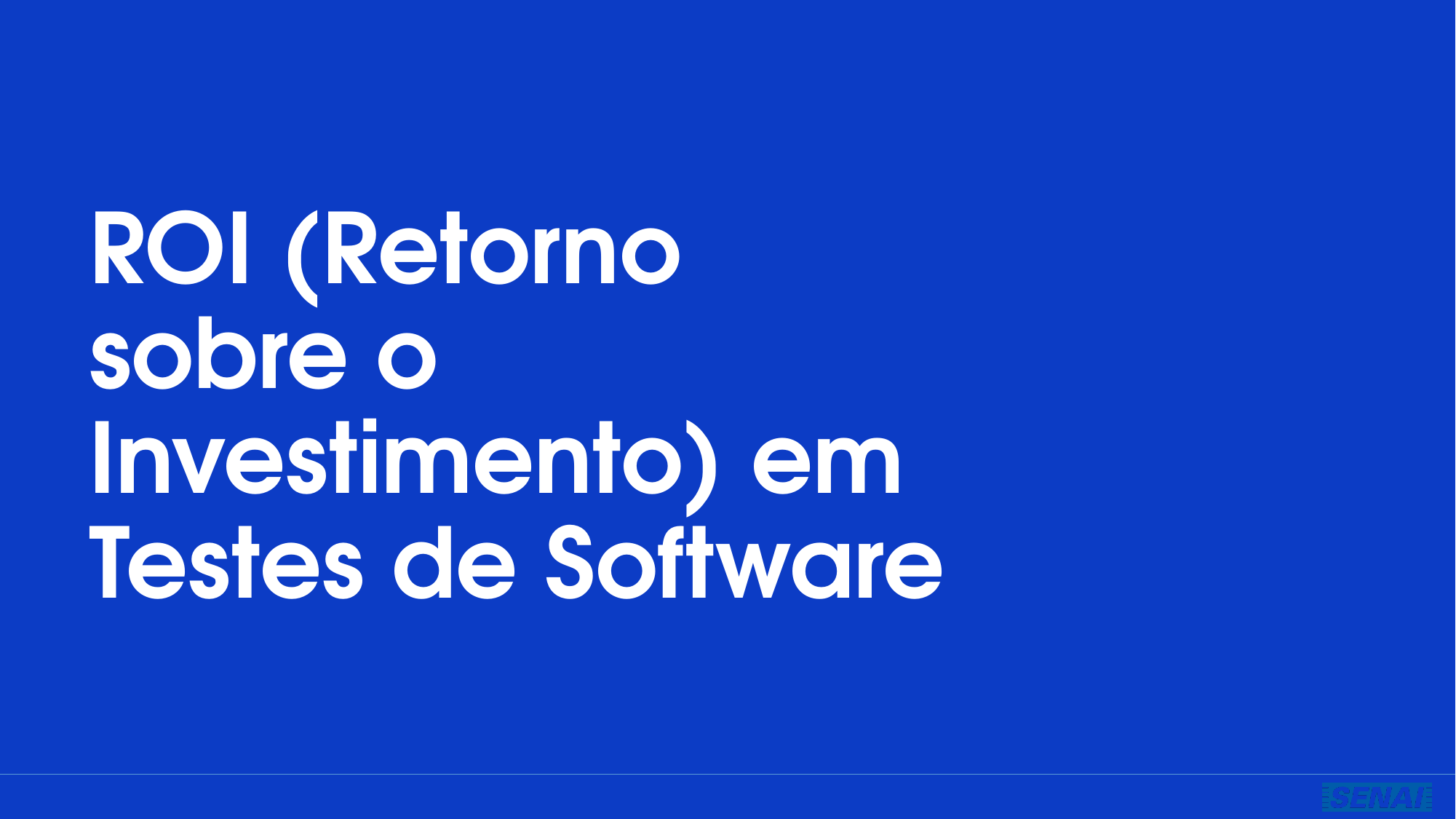

# ROI (Retorno sobre o Investimento) em Testes de Software